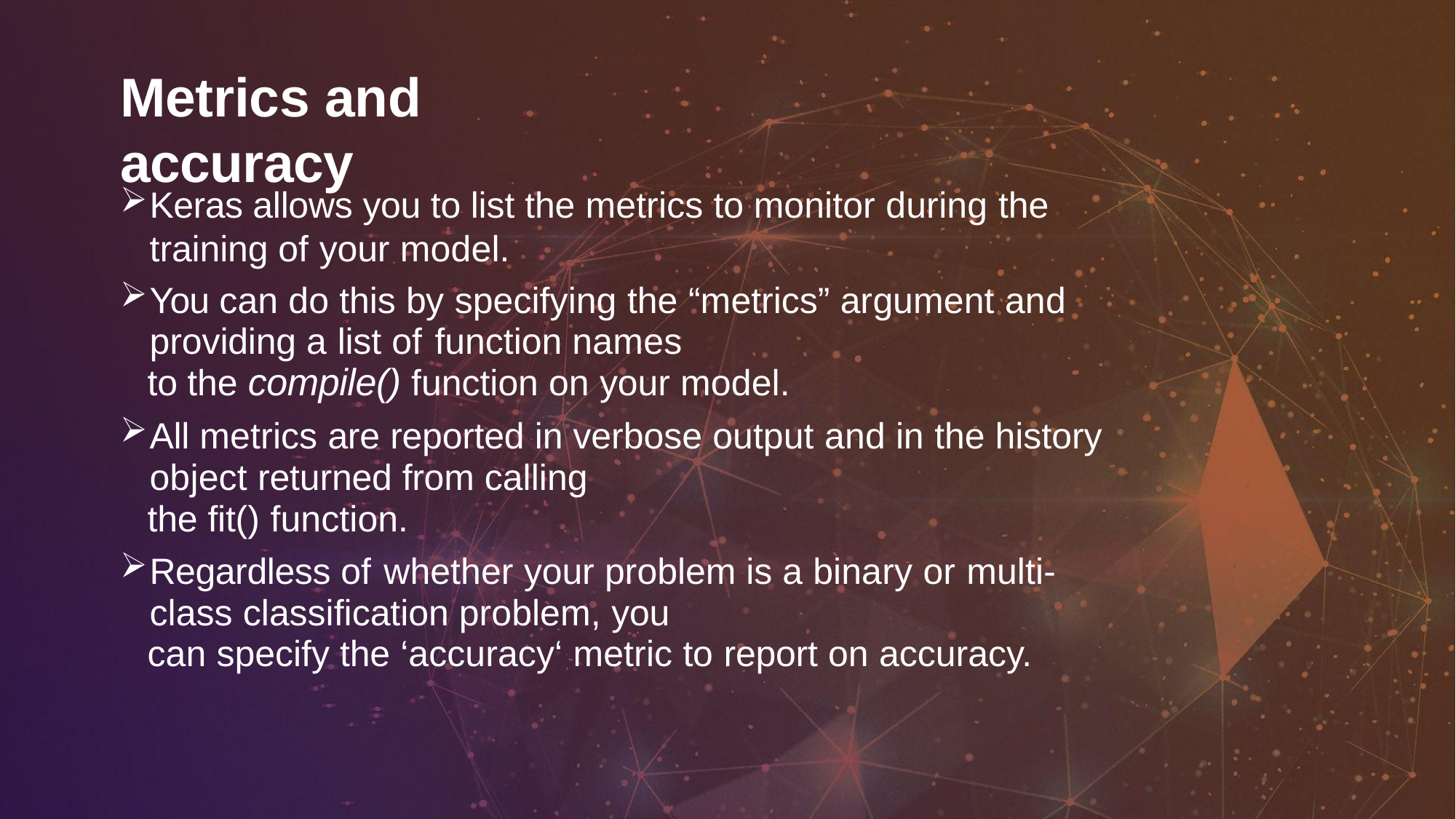

# Metrics and accuracy
Keras allows you to list the metrics to monitor during the training of your model.
You can do this by specifying the “metrics” argument and providing a list of function names
to the compile() function on your model.
All metrics are reported in verbose output and in the history object returned from calling
the fit() function.
Regardless of whether your problem is a binary or multi-class classification problem, you
can specify the ‘accuracy‘ metric to report on accuracy.